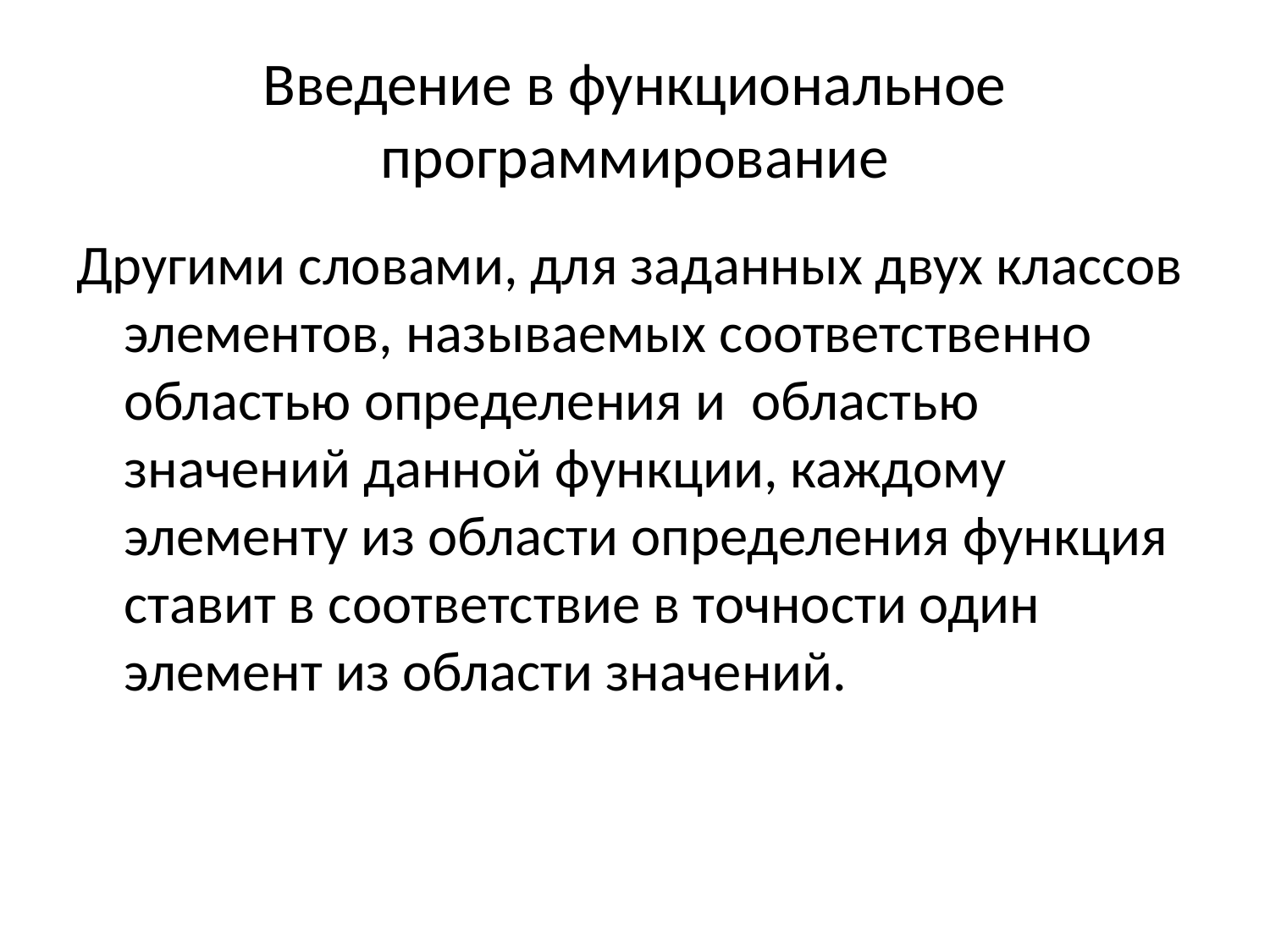

# Введение в функциональное программирование
Другими словами, для заданных двух классов элементов, называемых соответственно областью определения и  областью значений данной функции, каждому элементу из области определения функция ставит в соответствие в точности один элемент из области значений.